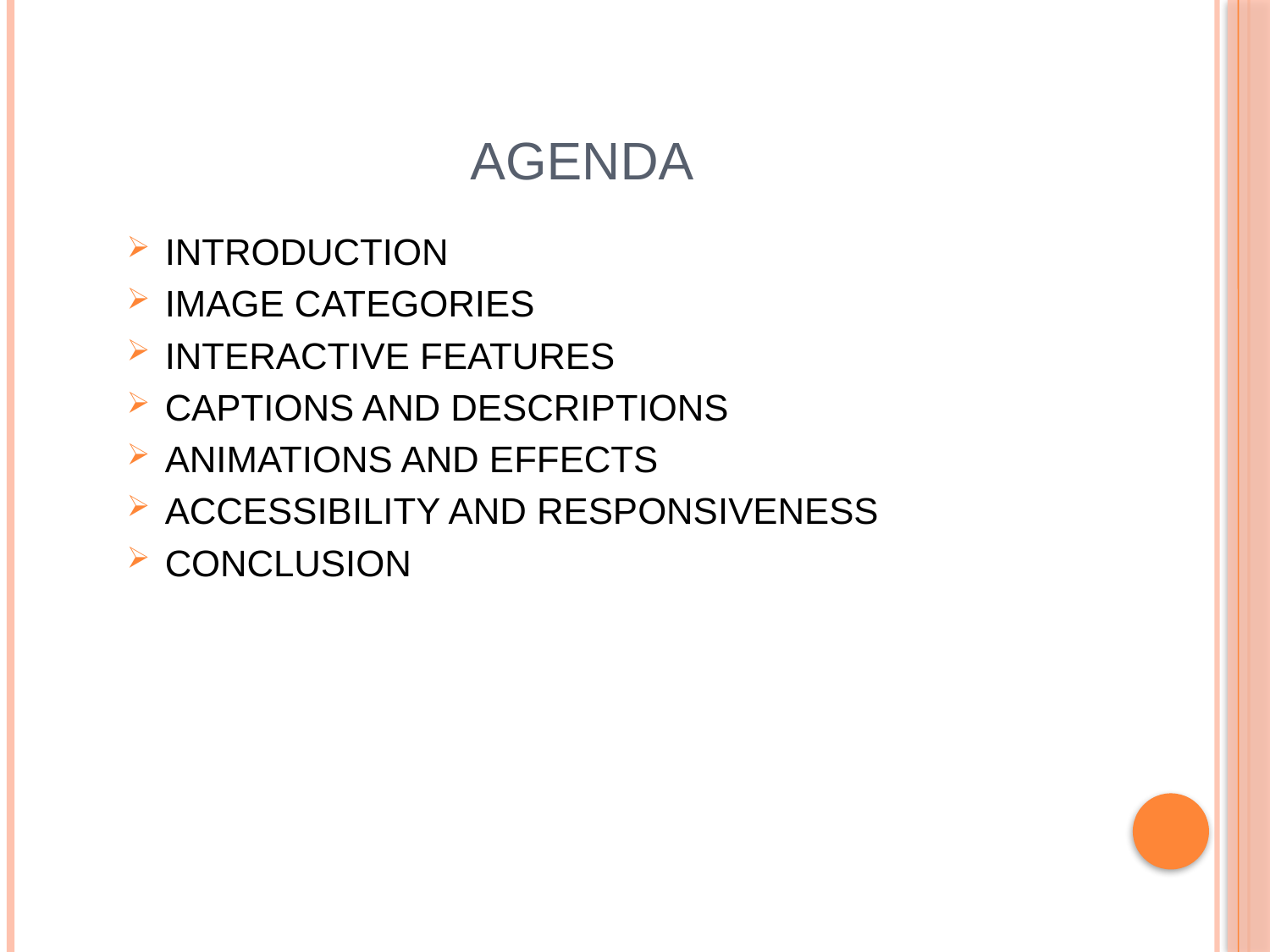

# AGENDA
INTRODUCTION
IMAGE CATEGORIES
INTERACTIVE FEATURES
CAPTIONS AND DESCRIPTIONS
ANIMATIONS AND EFFECTS
ACCESSIBILITY AND RESPONSIVENESS
CONCLUSION